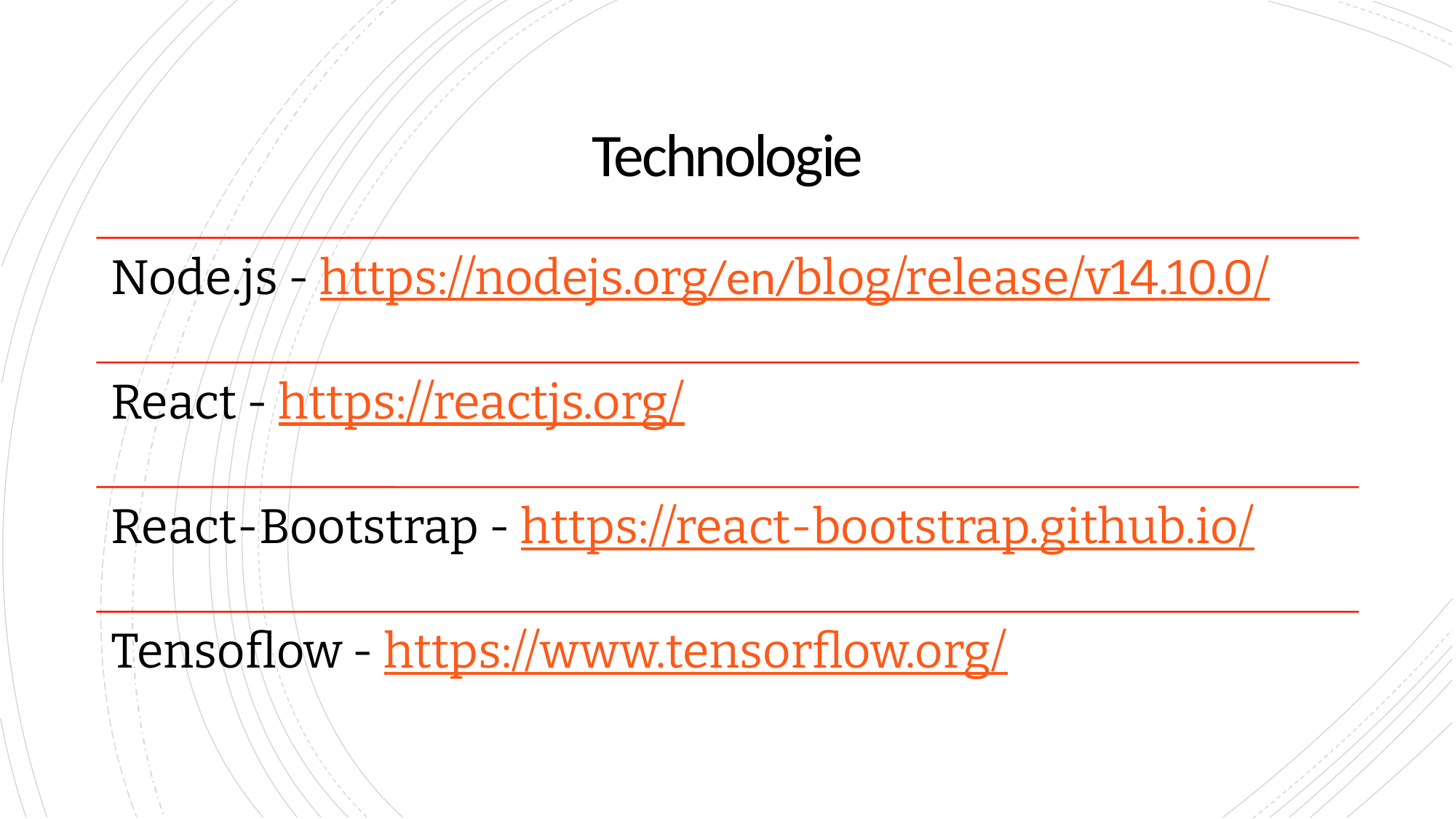

# Technologie
Node.js - https://nodejs.org/en/blog/release/v14.10.0/
React - https://reactjs.org/
React-Bootstrap - https://react-bootstrap.github.io/
Tensoflow - https://www.tensorflow.org/